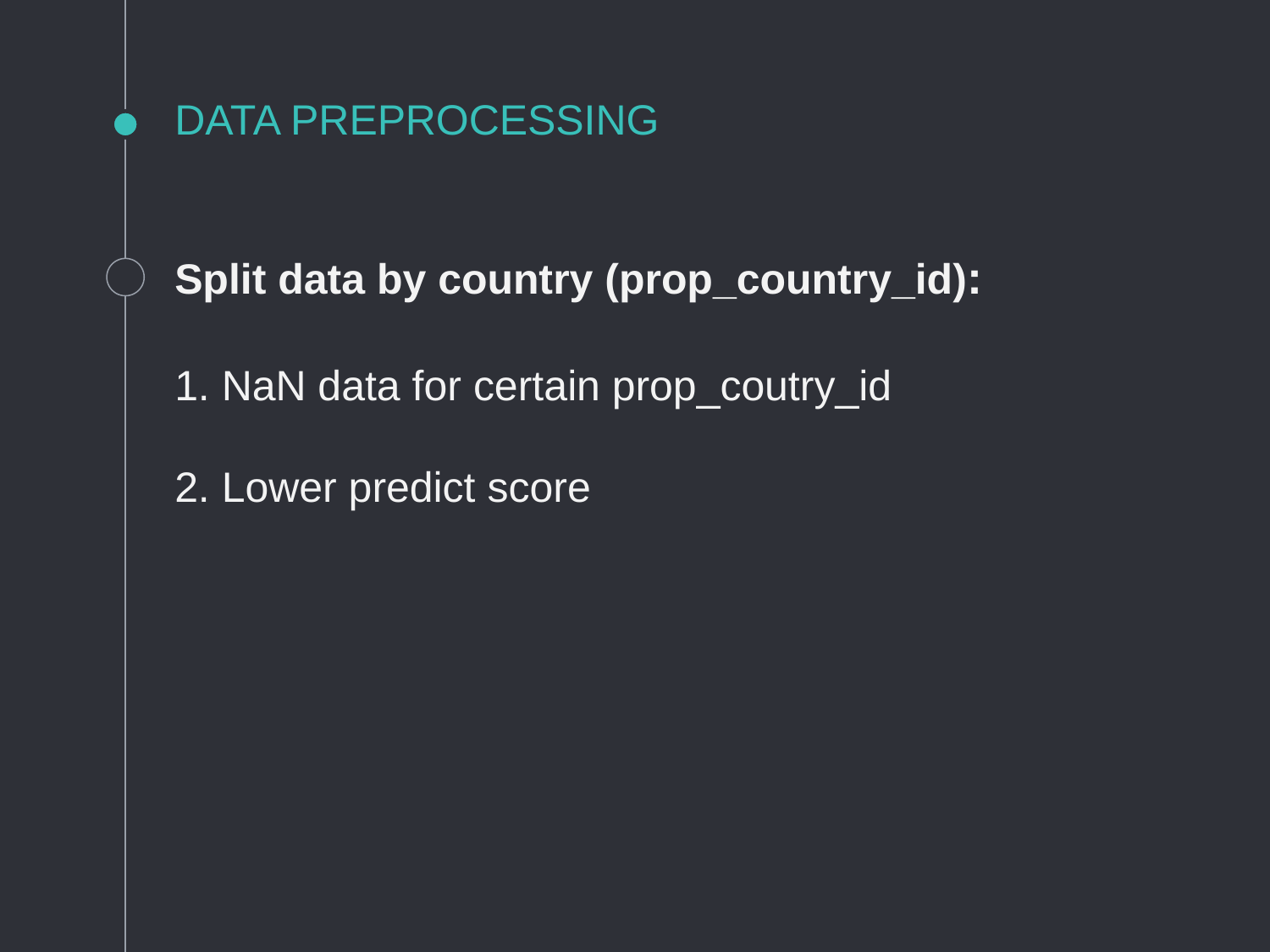

# DATA PREPROCESSING
Split data by country (prop_country_id):

1. NaN data for certain prop_coutry_id

2. Lower predict score